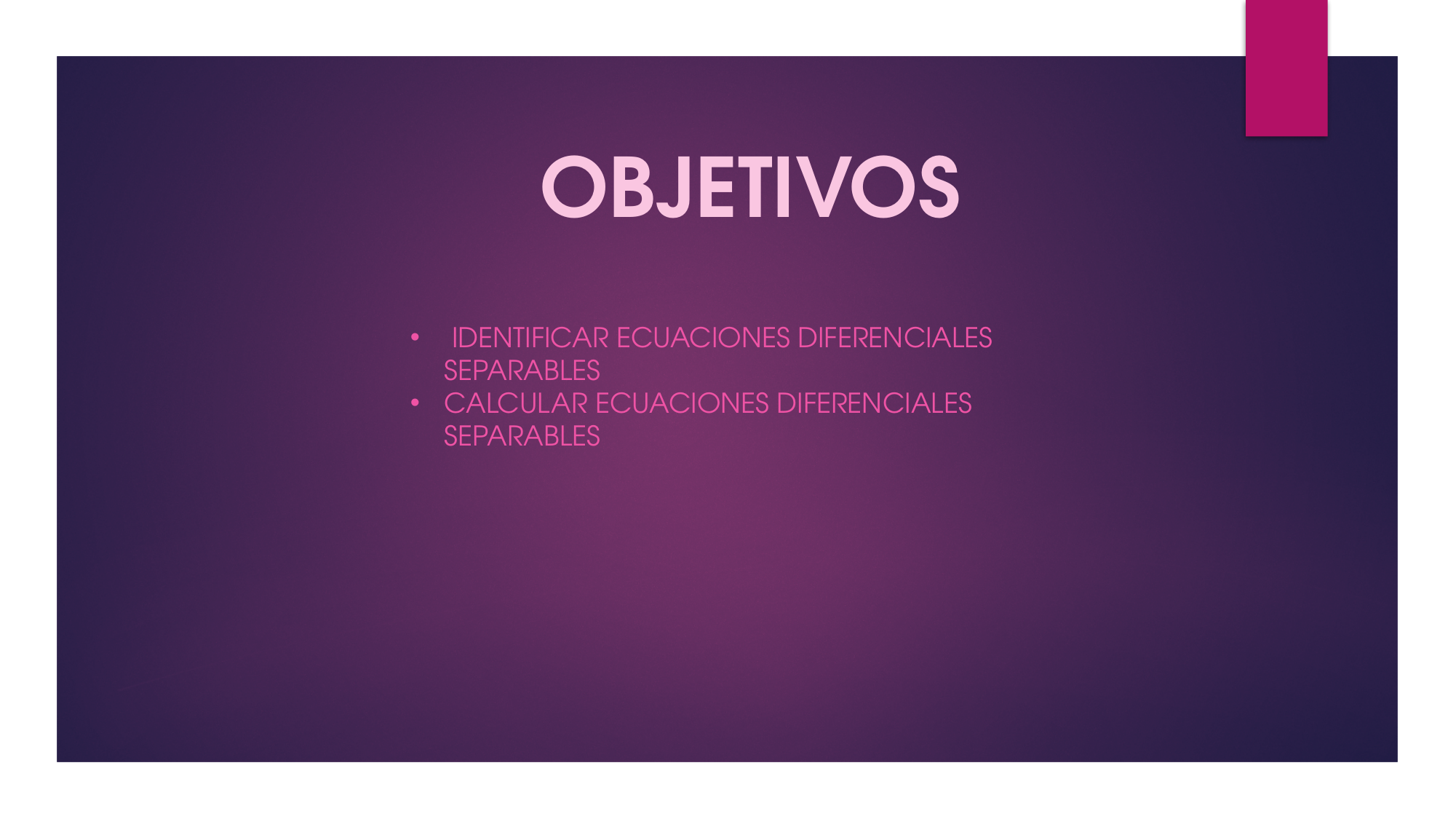

OBJETIVOS
 IDENTIFICAR ECUACIONES DIFERENCIALES SEPARABLES
CALCULAR ECUACIONES DIFERENCIALES SEPARABLES